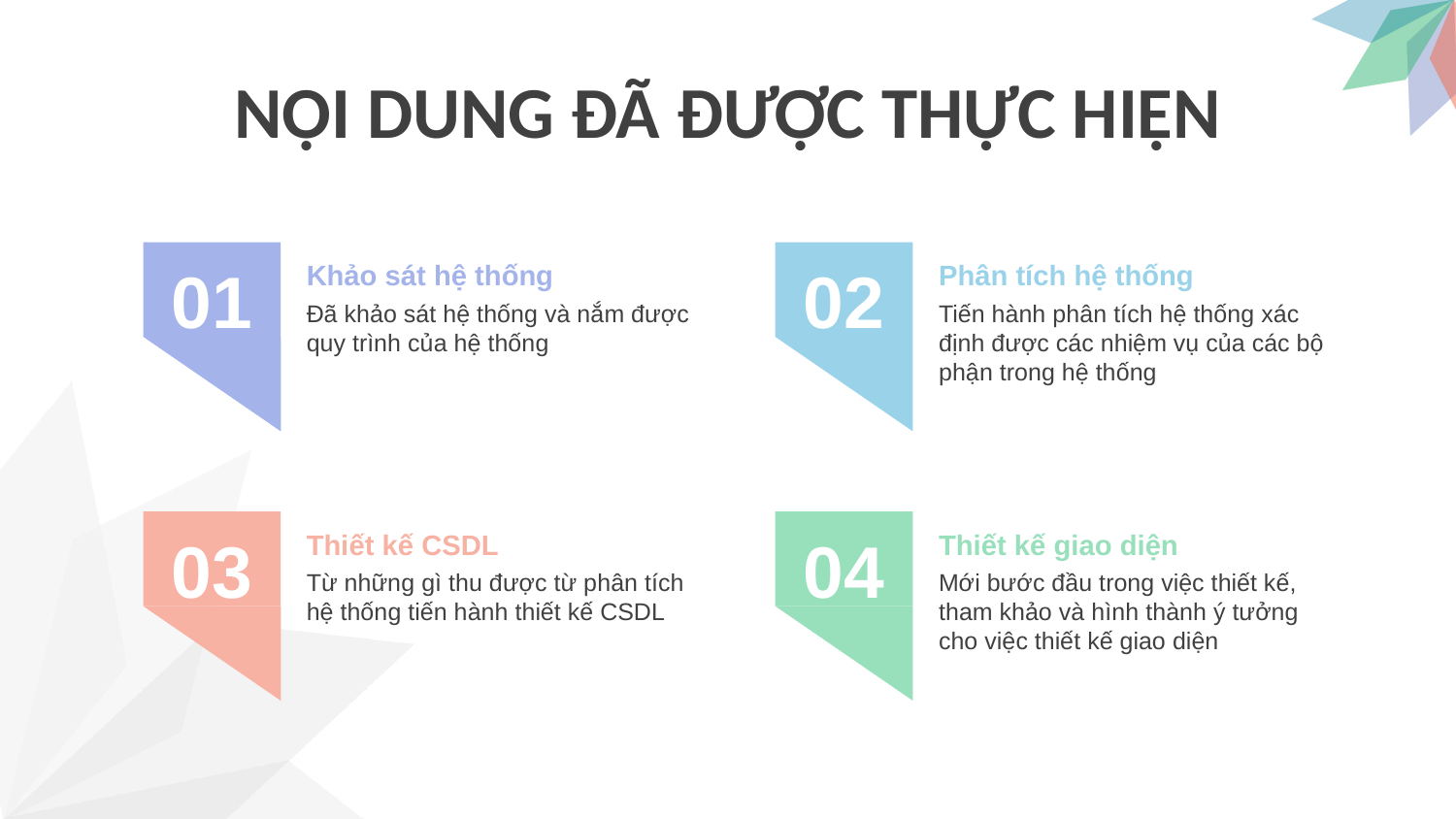

NỘI DUNG ĐÃ ĐƯỢC THỰC HIỆN

02
01
Phân tích hệ thống
Tiến hành phân tích hệ thống xác định được các nhiệm vụ của các bộ phận trong hệ thống
Khảo sát hệ thống
Đã khảo sát hệ thống và nắm được quy trình của hệ thống

04
03
Thiết kế giao diện
Mới bước đầu trong việc thiết kế, tham khảo và hình thành ý tưởng cho việc thiết kế giao diện
Thiết kế CSDL
Từ những gì thu được từ phân tích hệ thống tiến hành thiết kế CSDL